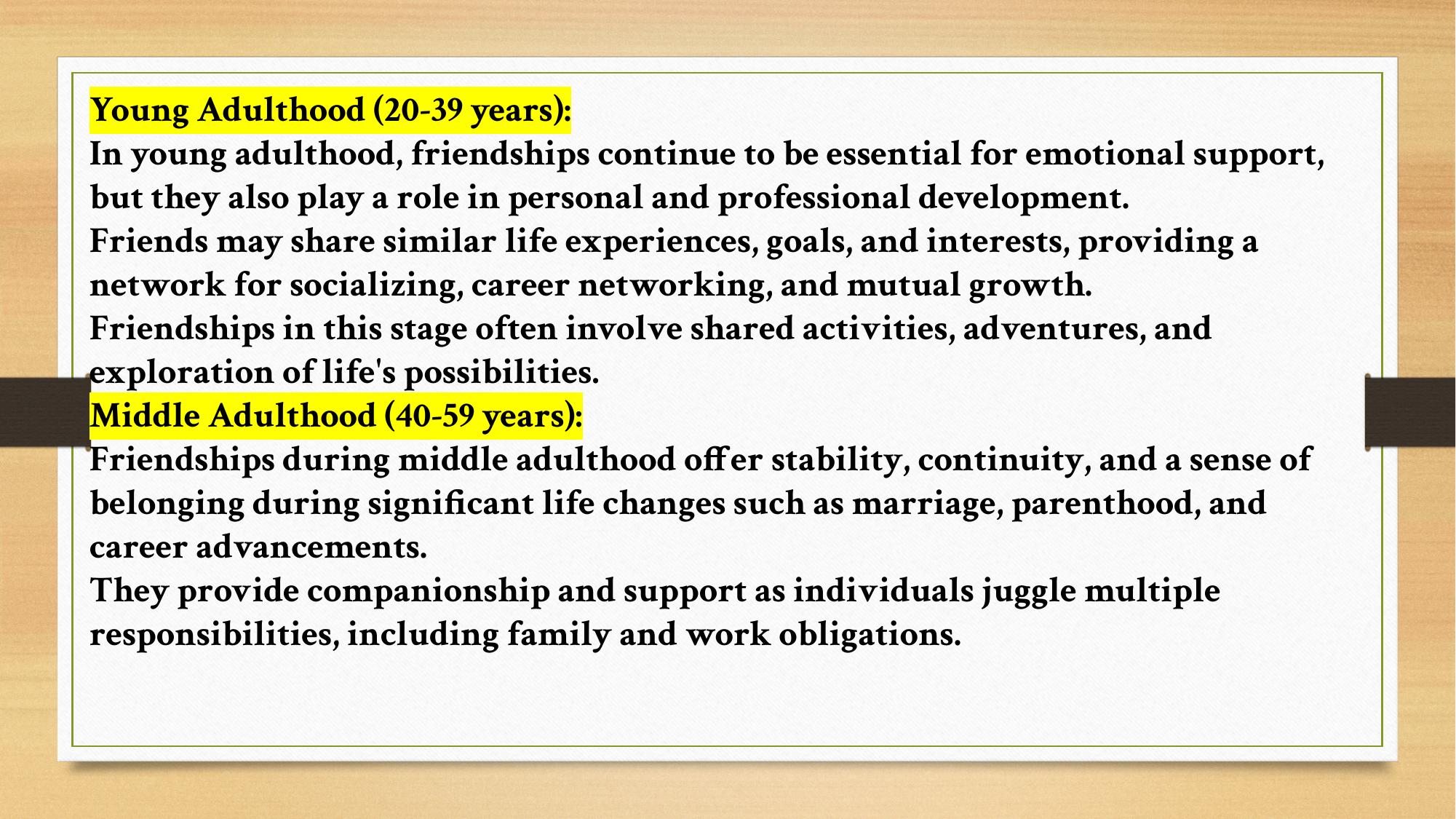

Young Adulthood (20-39 years):
In young adulthood, friendships continue to be essential for emotional support, but they also play a role in personal and professional development.
Friends may share similar life experiences, goals, and interests, providing a network for socializing, career networking, and mutual growth.
Friendships in this stage often involve shared activities, adventures, and exploration of life's possibilities.
Middle Adulthood (40-59 years):
Friendships during middle adulthood offer stability, continuity, and a sense of belonging during significant life changes such as marriage, parenthood, and career advancements.
They provide companionship and support as individuals juggle multiple responsibilities, including family and work obligations.